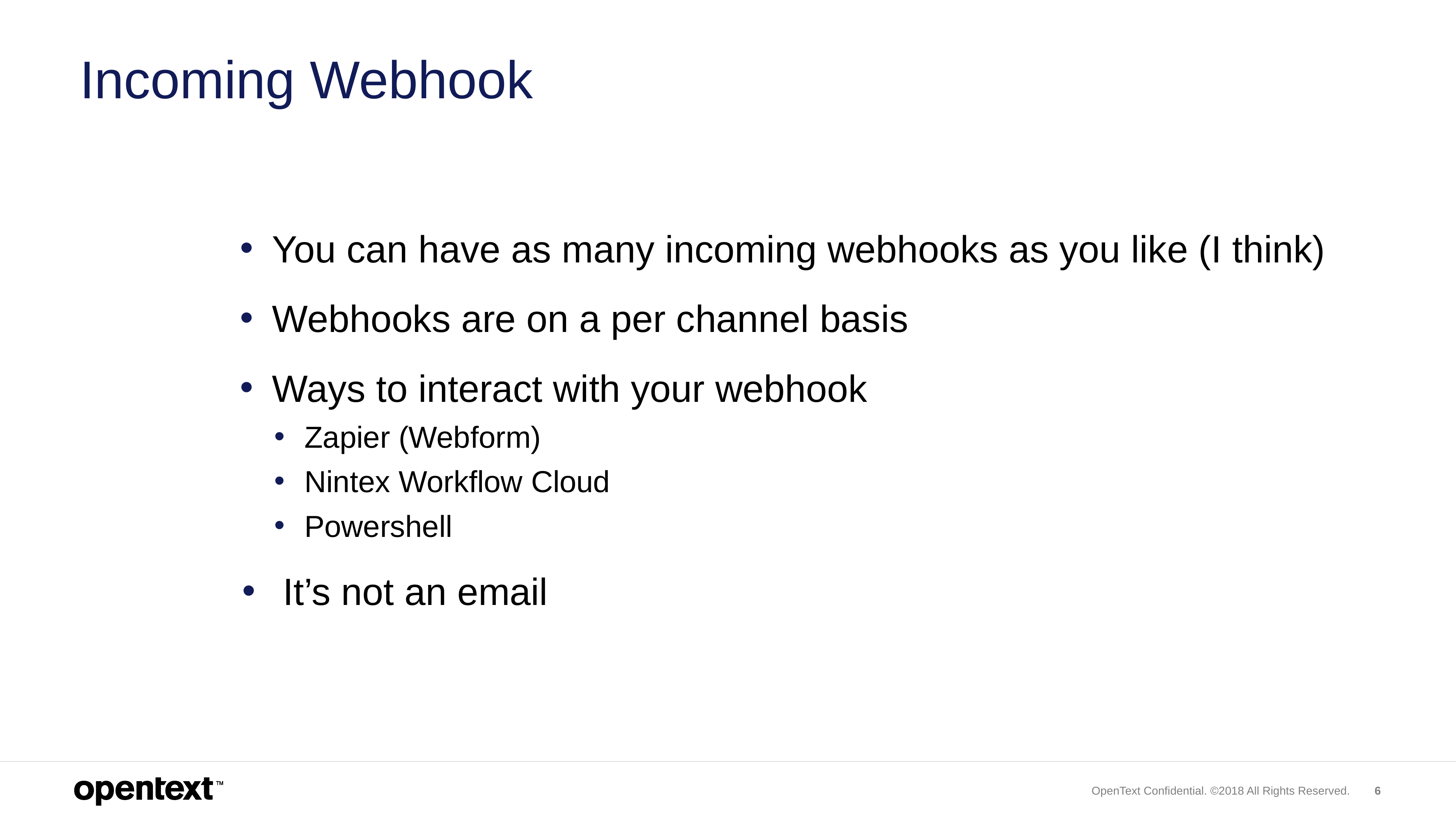

# Incoming Webhook
You can have as many incoming webhooks as you like (I think)
Webhooks are on a per channel basis
Ways to interact with your webhook
Zapier (Webform)
Nintex Workflow Cloud
Powershell
It’s not an email